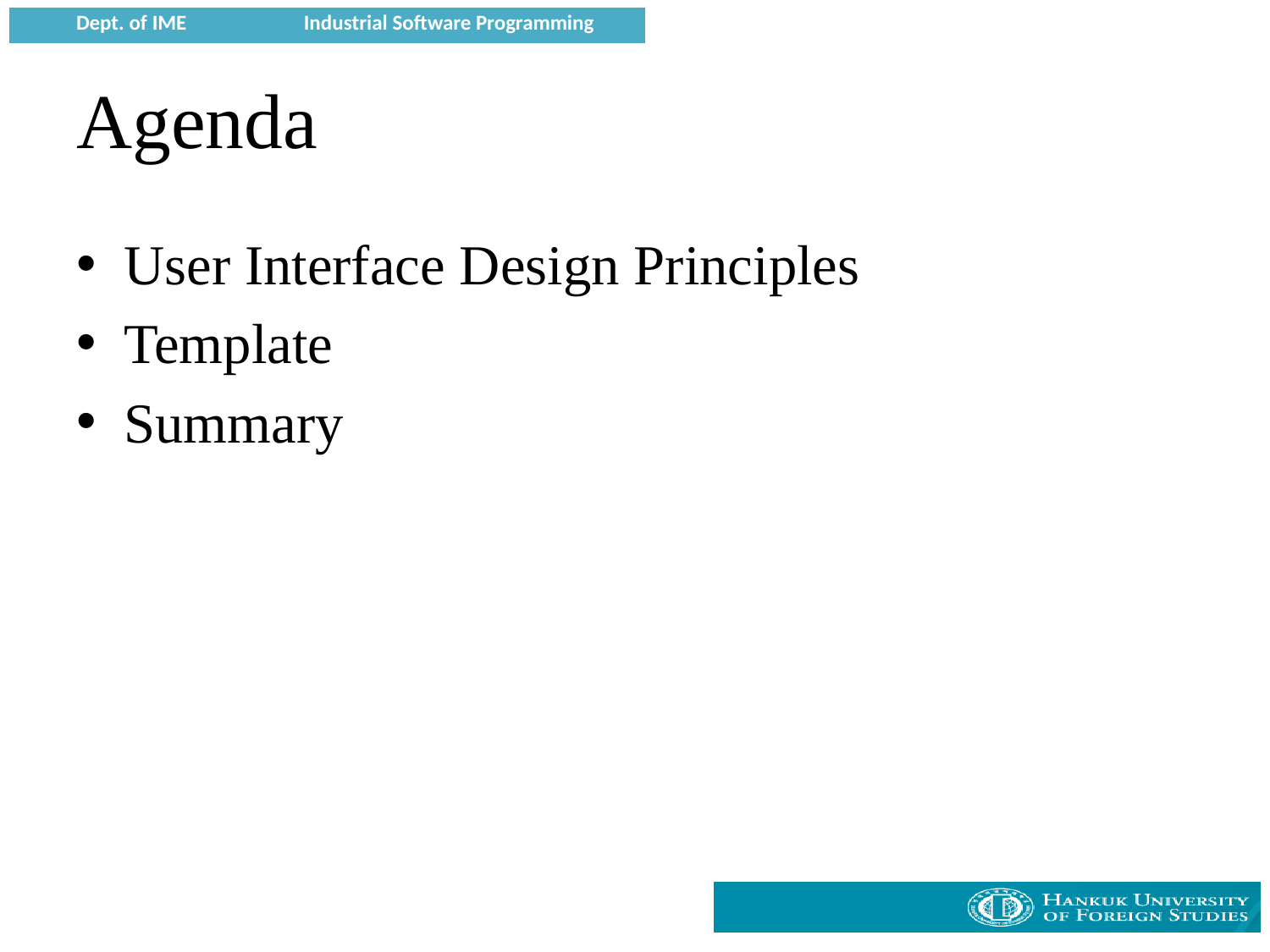

# Agenda
User Interface Design Principles
Template
Summary